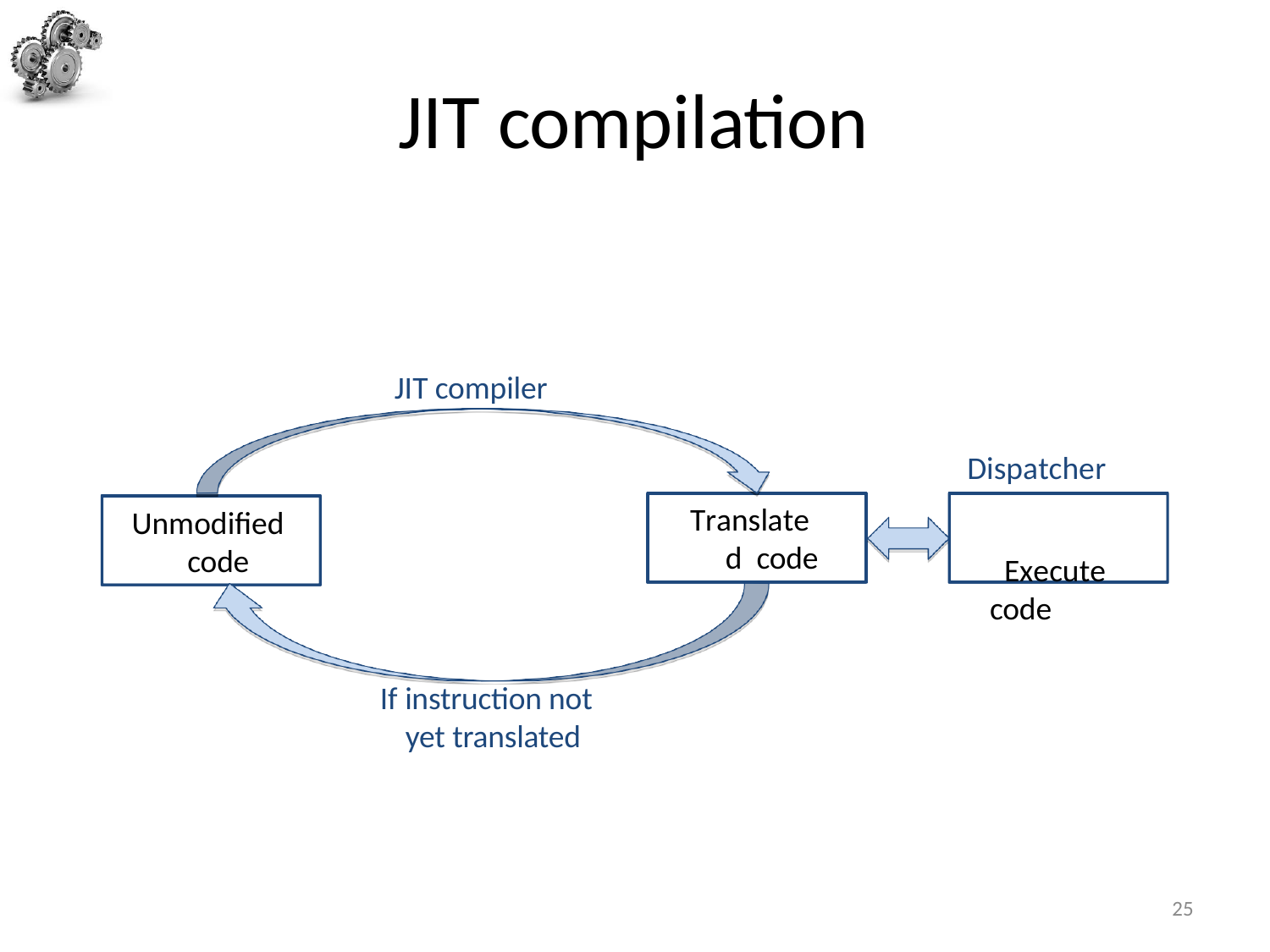

# JIT compilation
JIT compiler

Dispatcher  Execute
code
Translated  code
Unmodified  code
If instruction not  yet translated
25